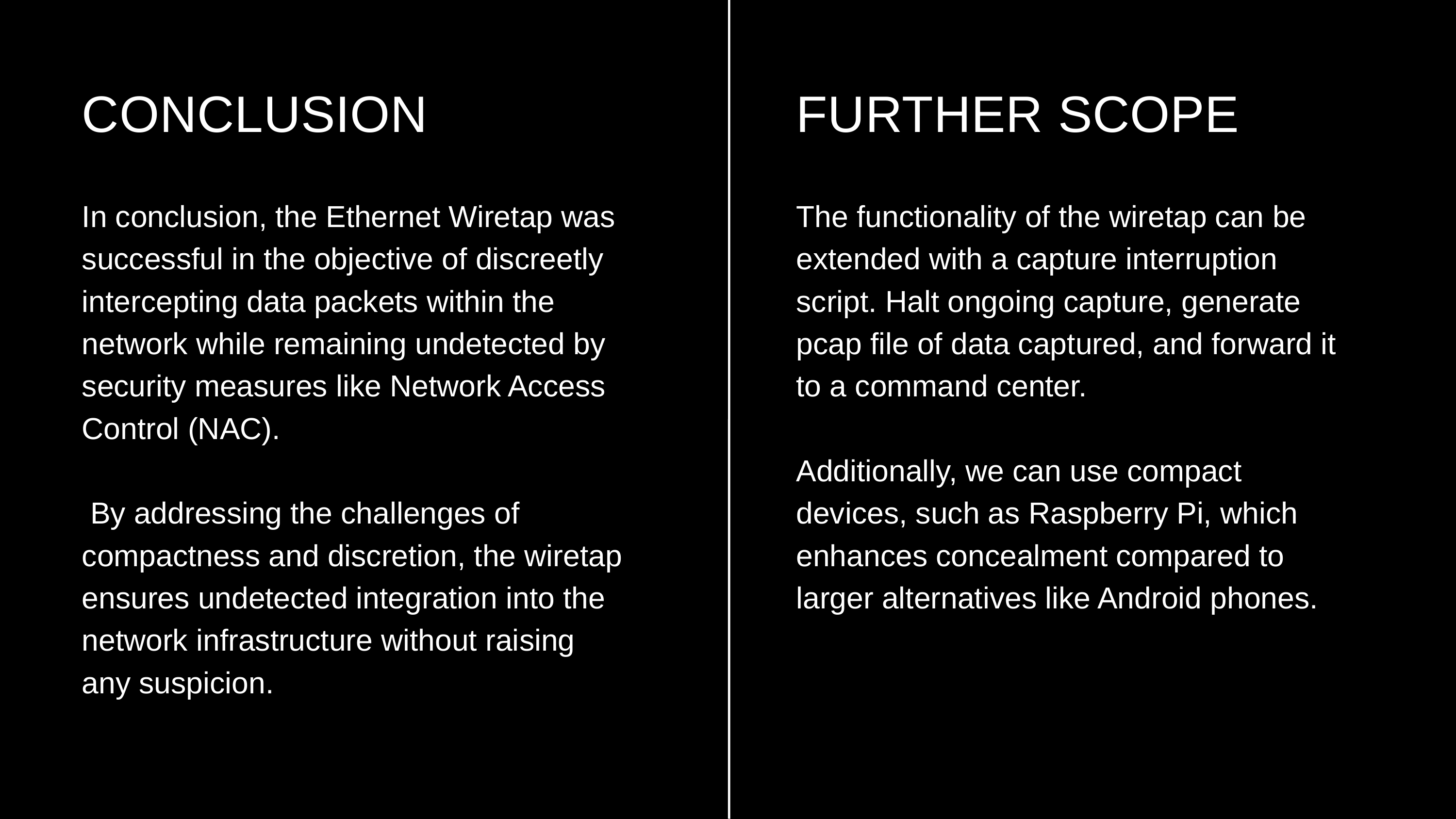

CONCLUSION
FURTHER SCOPE
In conclusion, the Ethernet Wiretap was successful in the objective of discreetly intercepting data packets within the network while remaining undetected by security measures like Network Access Control (NAC).

 By addressing the challenges of compactness and discretion, the wiretap ensures undetected integration into the network infrastructure without raising any suspicion.

The functionality of the wiretap can be extended with a capture interruption script. Halt ongoing capture, generate pcap file of data captured, and forward it to a command center.

Additionally, we can use compact devices, such as Raspberry Pi, which enhances concealment compared to larger alternatives like Android phones.